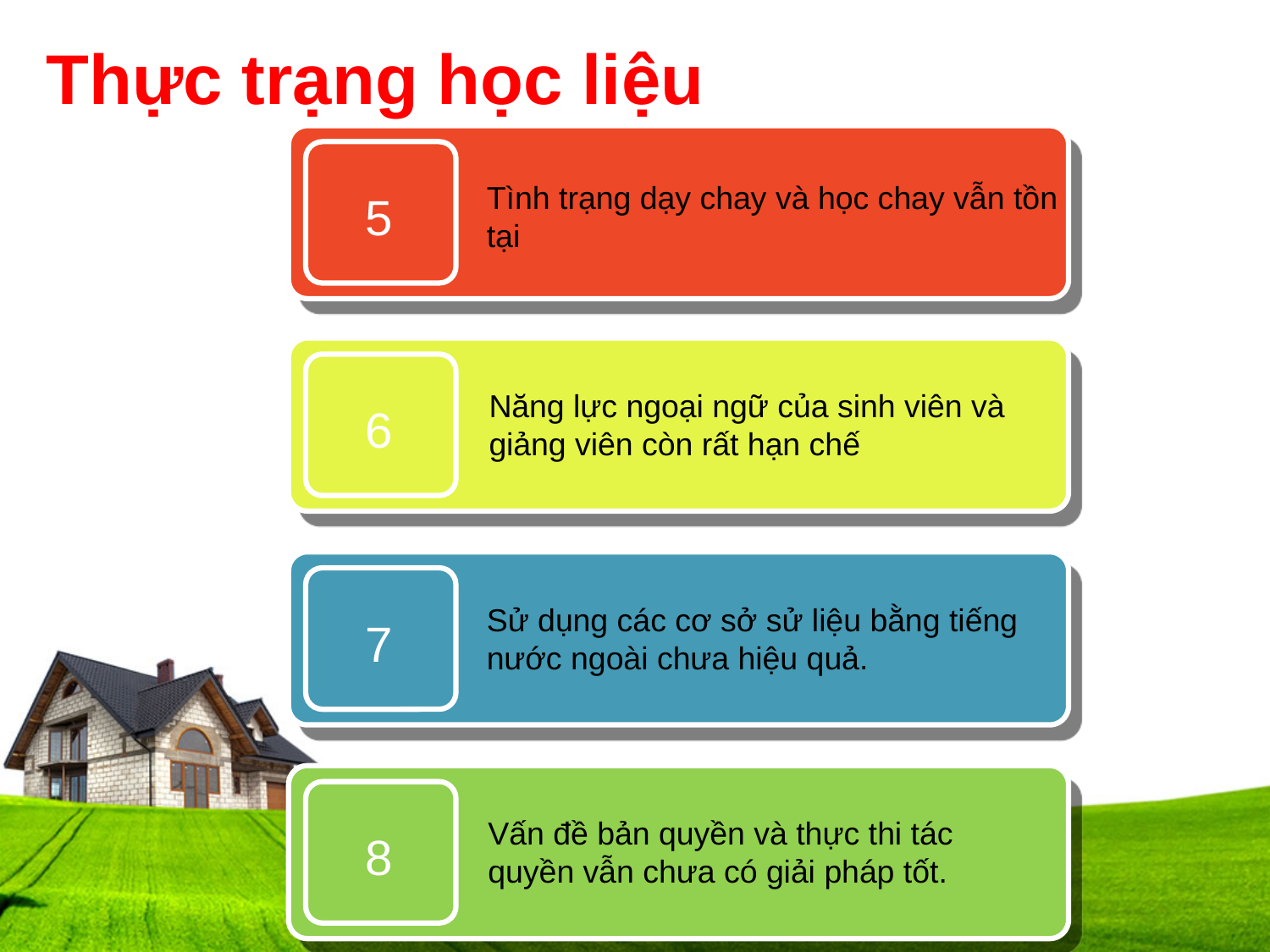

# Thực trạng học liệu

5

Tình trạng dạy chay và học chay vẫn tồn tại

6
Năng lực ngoại ngữ của sinh viên và giảng viên còn rất hạn chế

7
Sử dụng các cơ sở sử liệu bằng tiếng nước ngoài chưa hiệu quả.

8

Vấn đề bản quyền và thực thi tác quyền vẫn chưa có giải pháp tốt.